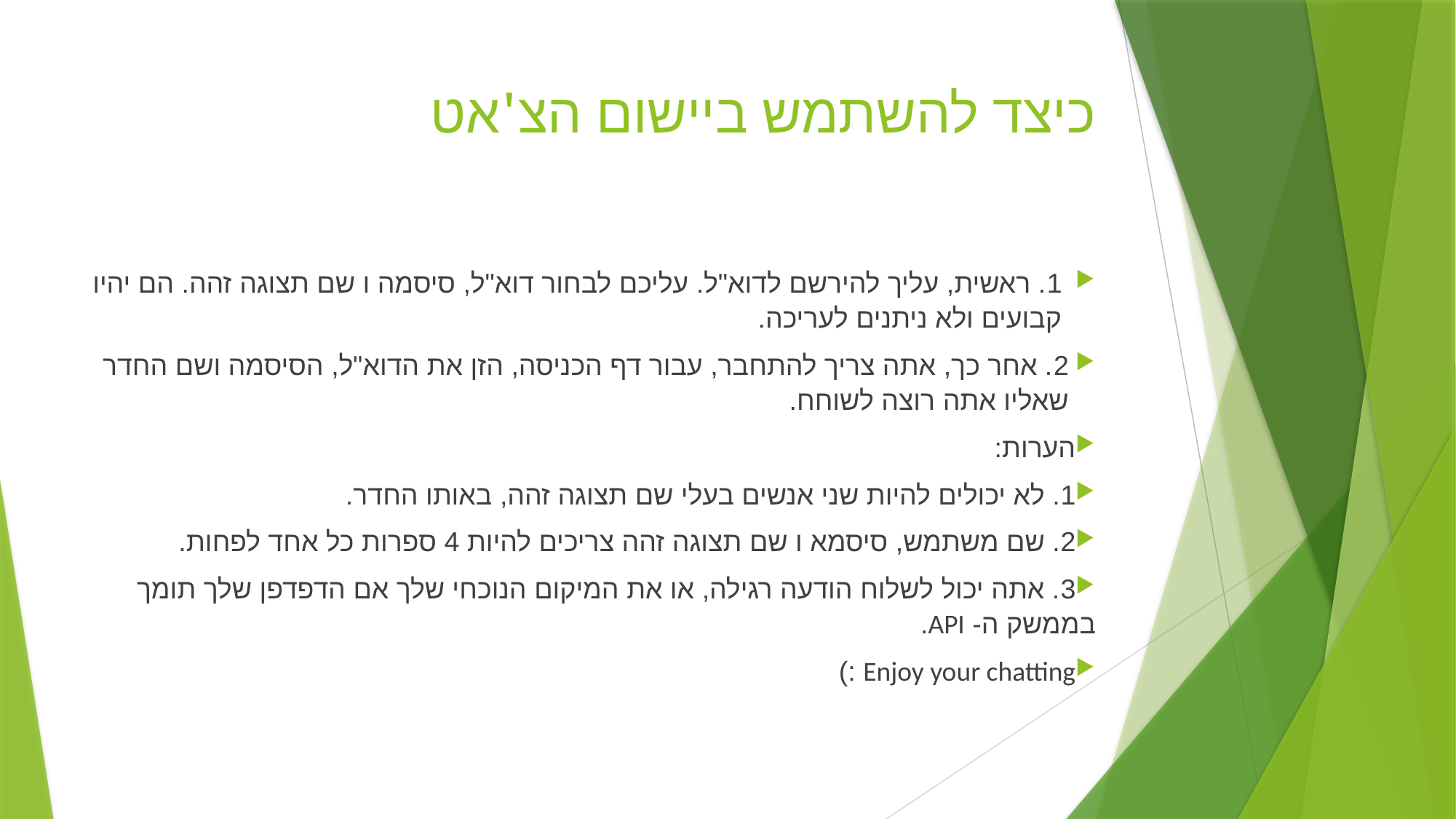

# כיצד להשתמש ביישום הצ'אט
1. ראשית, עליך להירשם לדוא"ל. עליכם לבחור דוא"ל, סיסמה ו שם תצוגה זהה. הם יהיו קבועים ולא ניתנים לעריכה.
2. אחר כך, אתה צריך להתחבר, עבור דף הכניסה, הזן את הדוא"ל, הסיסמה ושם החדר שאליו אתה רוצה לשוחח.
הערות:
1. לא יכולים להיות שני אנשים בעלי שם תצוגה זהה, באותו החדר.
2. שם משתמש, סיסמא ו שם תצוגה זהה צריכים להיות 4 ספרות כל אחד לפחות.
3. אתה יכול לשלוח הודעה רגילה, או את המיקום הנוכחי שלך אם הדפדפן שלך תומך בממשק ה- API.
Enjoy your chatting :)